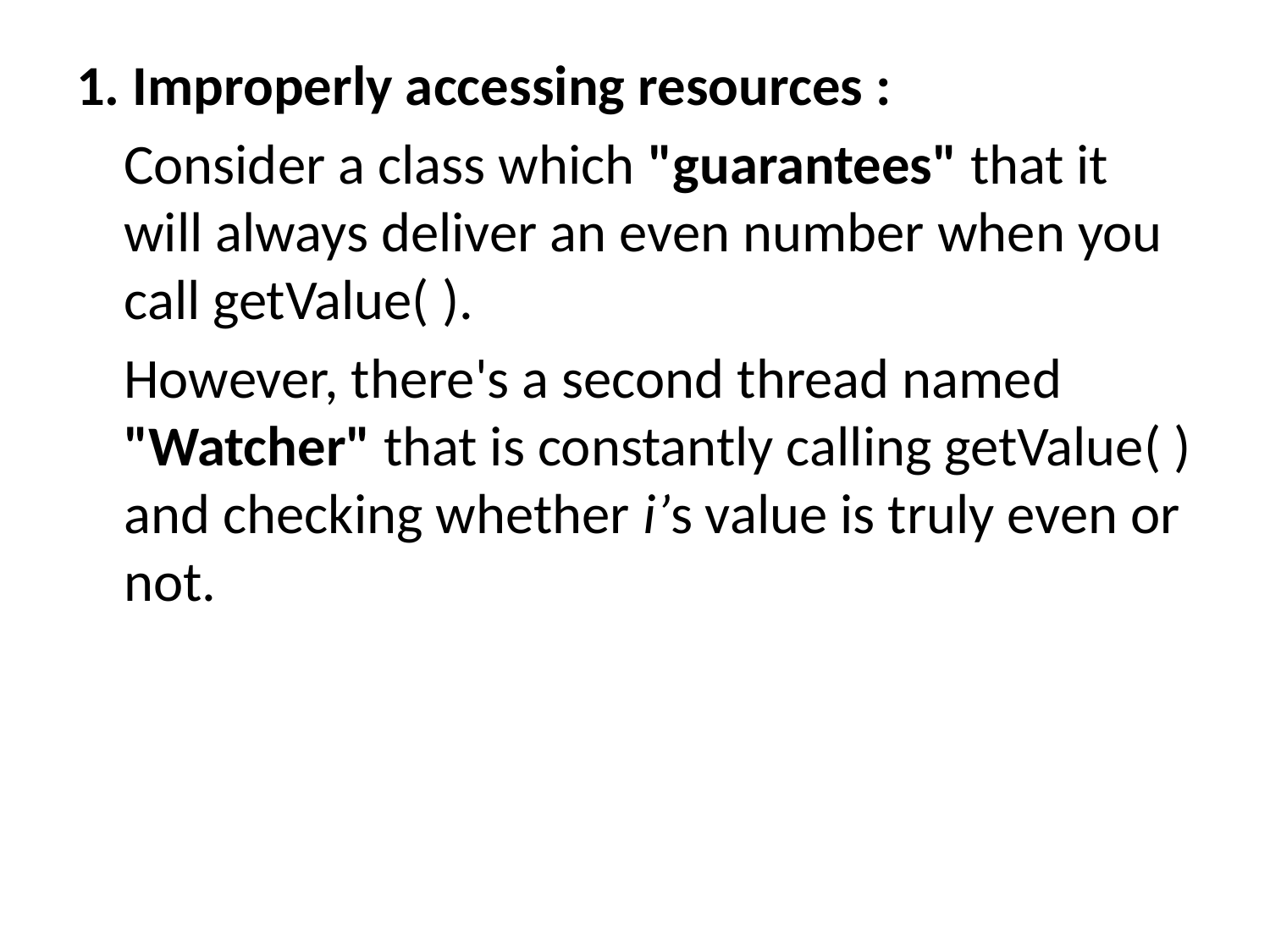

1. Improperly accessing resources :
	Consider a class which "guarantees" that it will always deliver an even number when you call getValue( ).
	However, there's a second thread named "Watcher" that is constantly calling getValue( ) and checking whether i’s value is truly even or not.